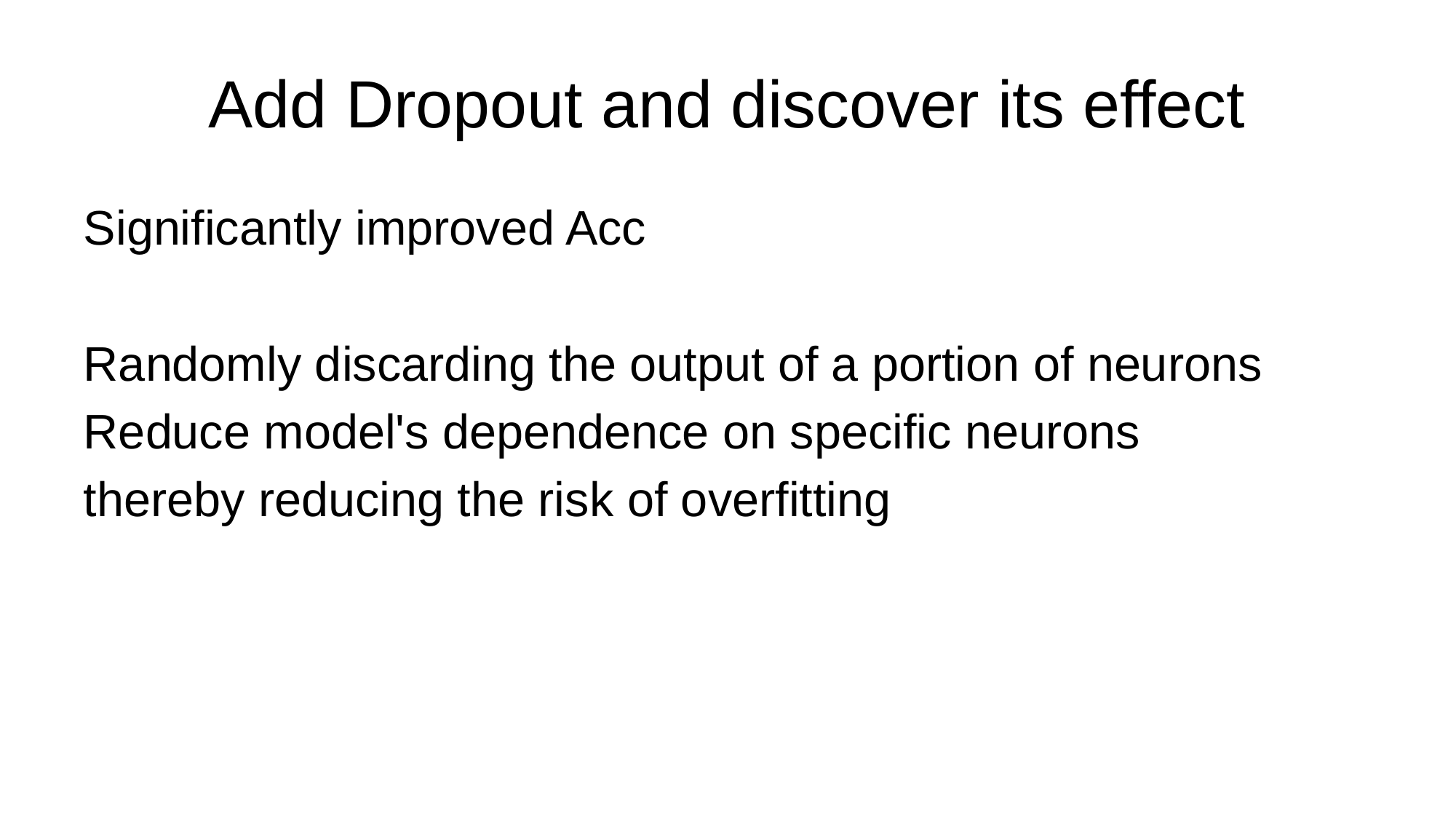

# Add Dropout and discover its effect
Significantly improved Acc

Randomly discarding the output of a portion of neurons
Reduce model's dependence on specific neurons
thereby reducing the risk of overfitting